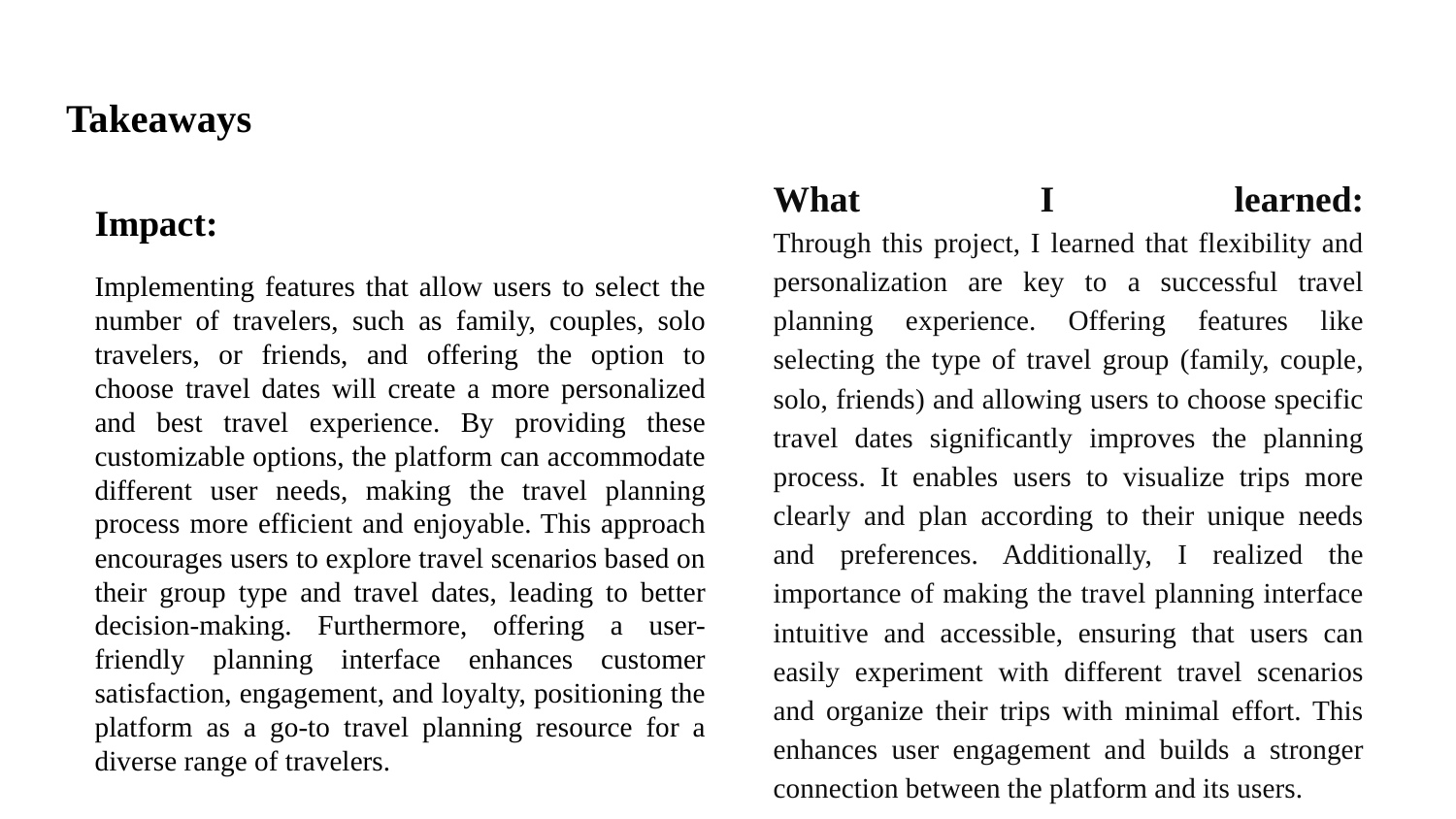

# Takeaways
What I learned:
Through this project, I learned that flexibility and personalization are key to a successful travel planning experience. Offering features like selecting the type of travel group (family, couple, solo, friends) and allowing users to choose specific travel dates significantly improves the planning process. It enables users to visualize trips more clearly and plan according to their unique needs and preferences. Additionally, I realized the importance of making the travel planning interface intuitive and accessible, ensuring that users can easily experiment with different travel scenarios and organize their trips with minimal effort. This enhances user engagement and builds a stronger connection between the platform and its users.
Impact:
Implementing features that allow users to select the number of travelers, such as family, couples, solo travelers, or friends, and offering the option to choose travel dates will create a more personalized and best travel experience. By providing these customizable options, the platform can accommodate different user needs, making the travel planning process more efficient and enjoyable. This approach encourages users to explore travel scenarios based on their group type and travel dates, leading to better decision-making. Furthermore, offering a user-friendly planning interface enhances customer satisfaction, engagement, and loyalty, positioning the platform as a go-to travel planning resource for a diverse range of travelers.